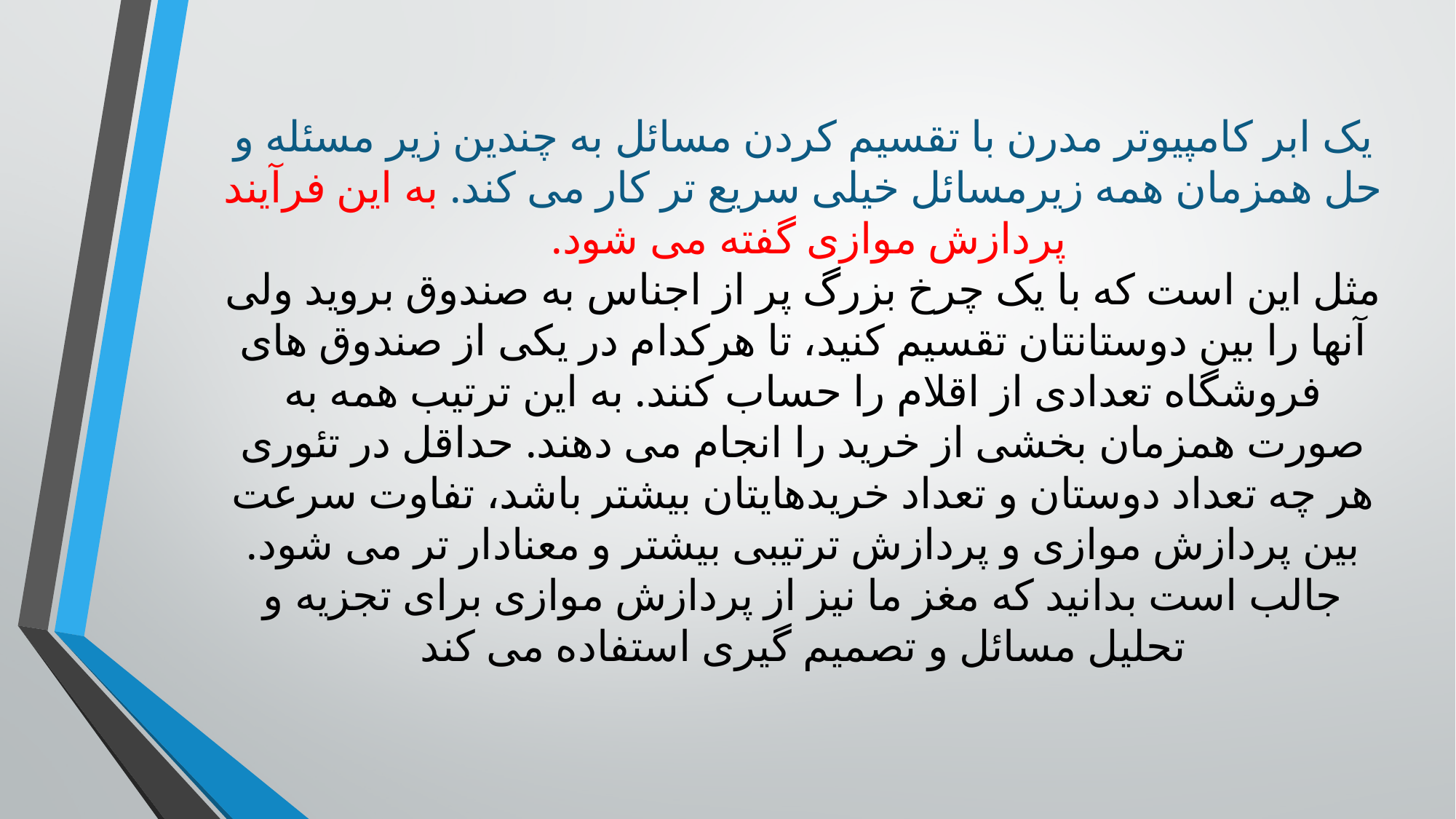

یک ابر کامپیوتر مدرن با تقسیم کردن مسائل به چندین زیر مسئله و حل همزمان همه زیرمسائل خیلی سریع تر کار می کند. به این فرآیند پردازش موازی گفته می شود.
مثل این است که با یک چرخ بزرگ پر از اجناس به صندوق بروید ولی آنها را بین دوستانتان تقسیم کنید، تا هرکدام در یکی از صندوق های فروشگاه تعدادی از اقلام را حساب کنند. به این ترتیب همه به صورت همزمان بخشی از خرید را انجام می دهند. حداقل در تئوری هر چه تعداد دوستان و تعداد خریدهایتان بیشتر باشد، تفاوت سرعت بین پردازش موازی و پردازش ترتیبی بیشتر و معنادار تر می شود. جالب است بدانید که مغز ما نیز از پردازش موازی برای تجزیه و تحلیل مسائل و تصمیم گیری استفاده می کند